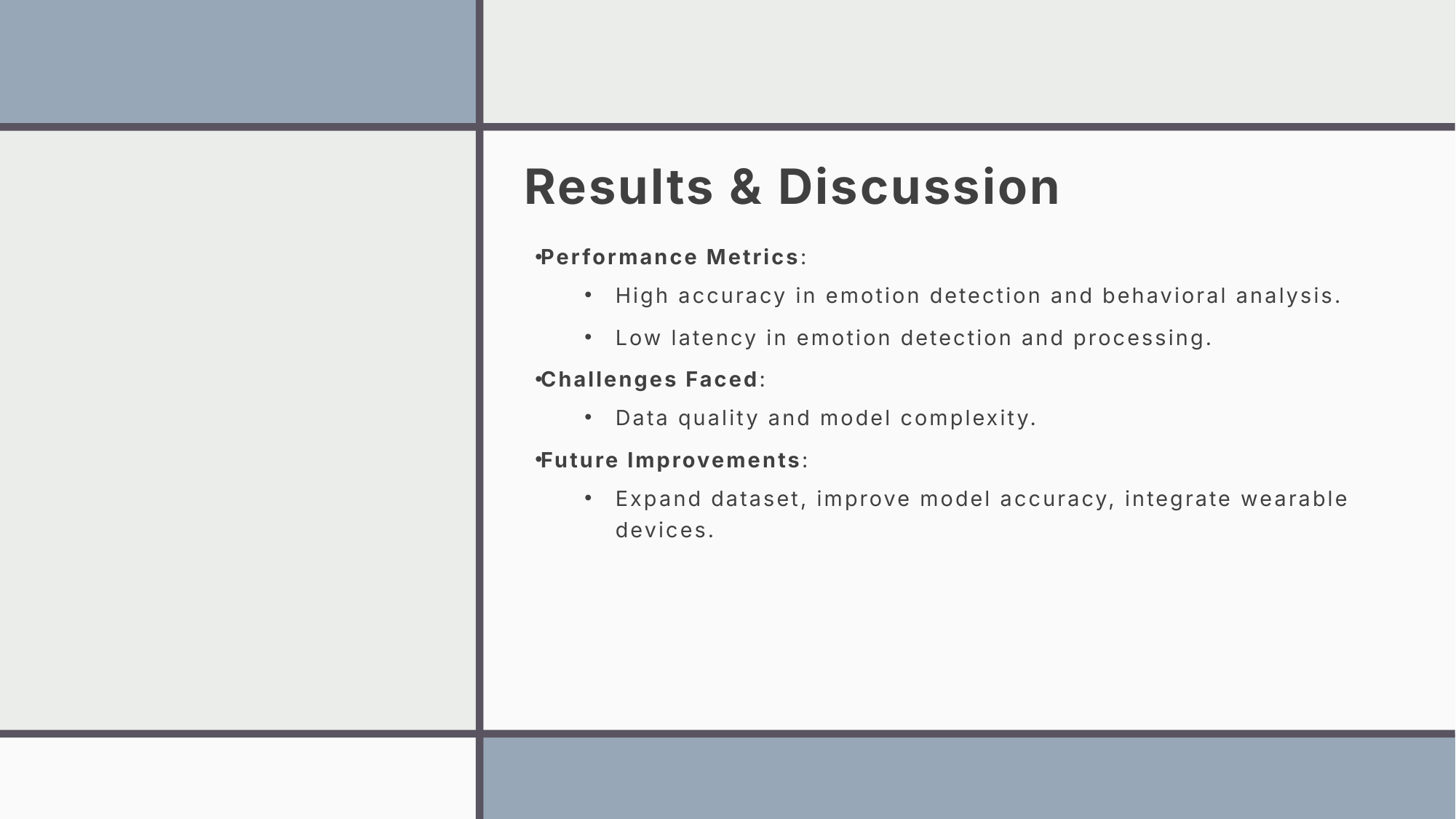

# Results & Discussion
Performance Metrics:
High accuracy in emotion detection and behavioral analysis.
Low latency in emotion detection and processing.
Challenges Faced:
Data quality and model complexity.
Future Improvements:
Expand dataset, improve model accuracy, integrate wearable devices.